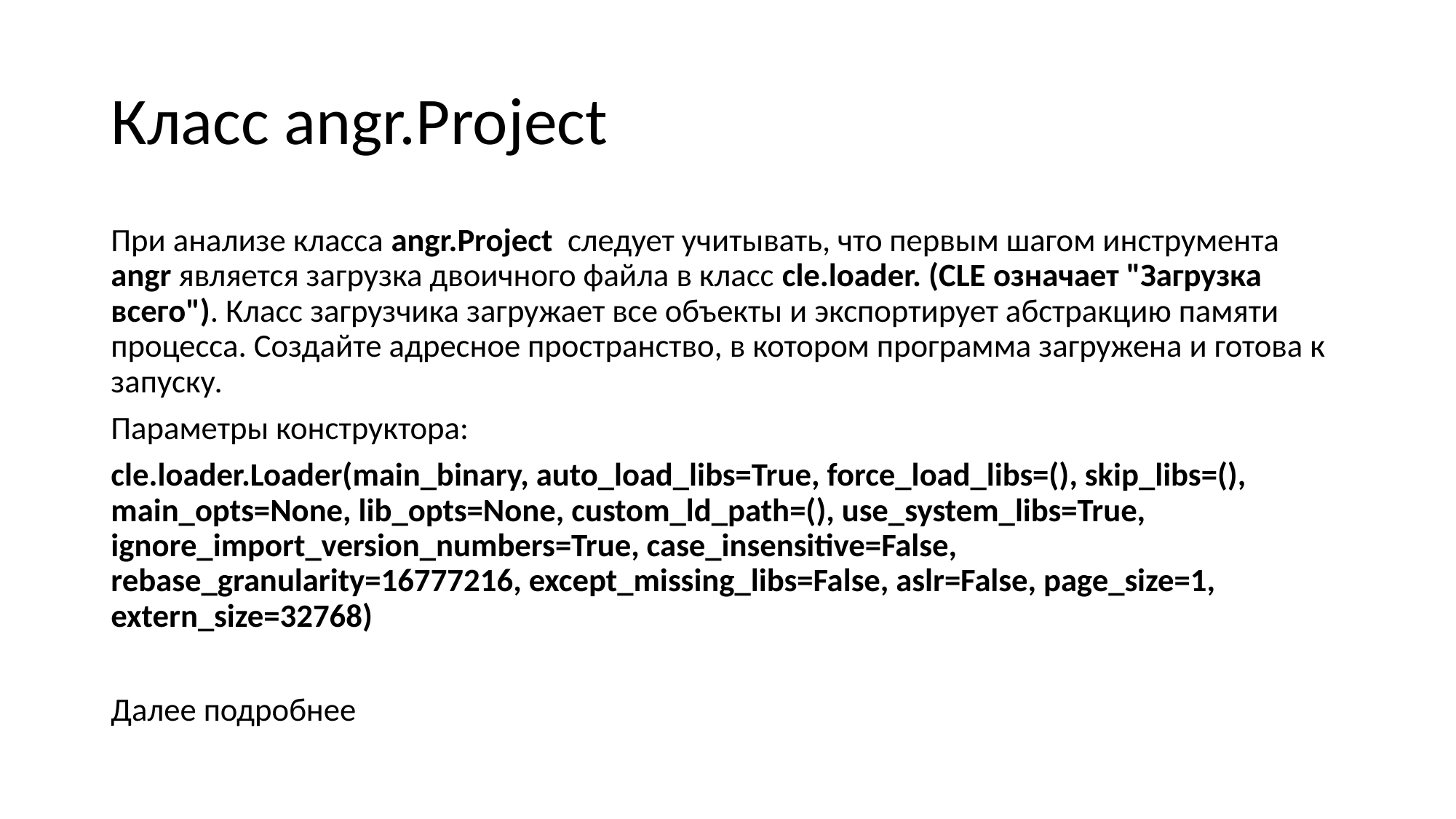

# Класс angr.Project
При анализе класса angr.Project  следует учитывать, что первым шагом инструмента angr является загрузка двоичного файла в класс cle.loader. (CLE означает "Загрузка всего"). Класс загрузчика загружает все объекты и экспортирует абстракцию памяти процесса. Создайте адресное пространство, в котором программа загружена и готова к запуску.
Параметры конструктора:
cle.loader.Loader(main_binary, auto_load_libs=True, force_load_libs=(), skip_libs=(), main_opts=None, lib_opts=None, custom_ld_path=(), use_system_libs=True, ignore_import_version_numbers=True, case_insensitive=False, rebase_granularity=16777216, except_missing_libs=False, aslr=False, page_size=1, extern_size=32768)

Далее подробнее